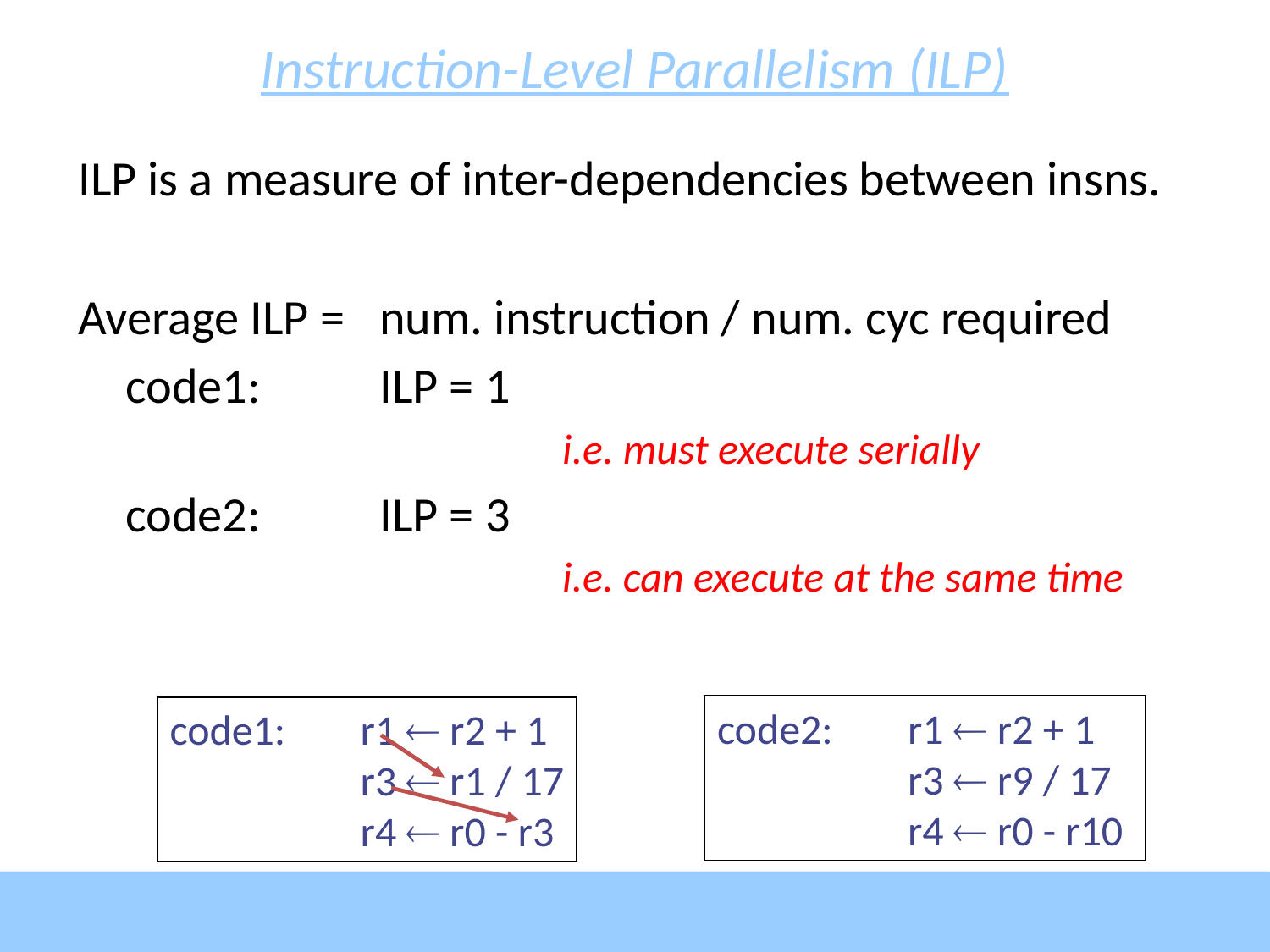

# Instruction-Level Parallelism (ILP)
ILP is a measure of inter-dependencies between insns.

Average ILP =	num. instruction / num. cyc required
	code1: 	ILP = 1
				i.e. must execute serially
	code2: 	ILP = 3
				i.e. can execute at the same time
code2:	r1 ← r2 + 1
	r3 ← r9 / 17
	r4 ← r0 - r10
code1: 	r1 ← r2 + 1
	r3 ← r1 / 17
	r4 ← r0 - r3